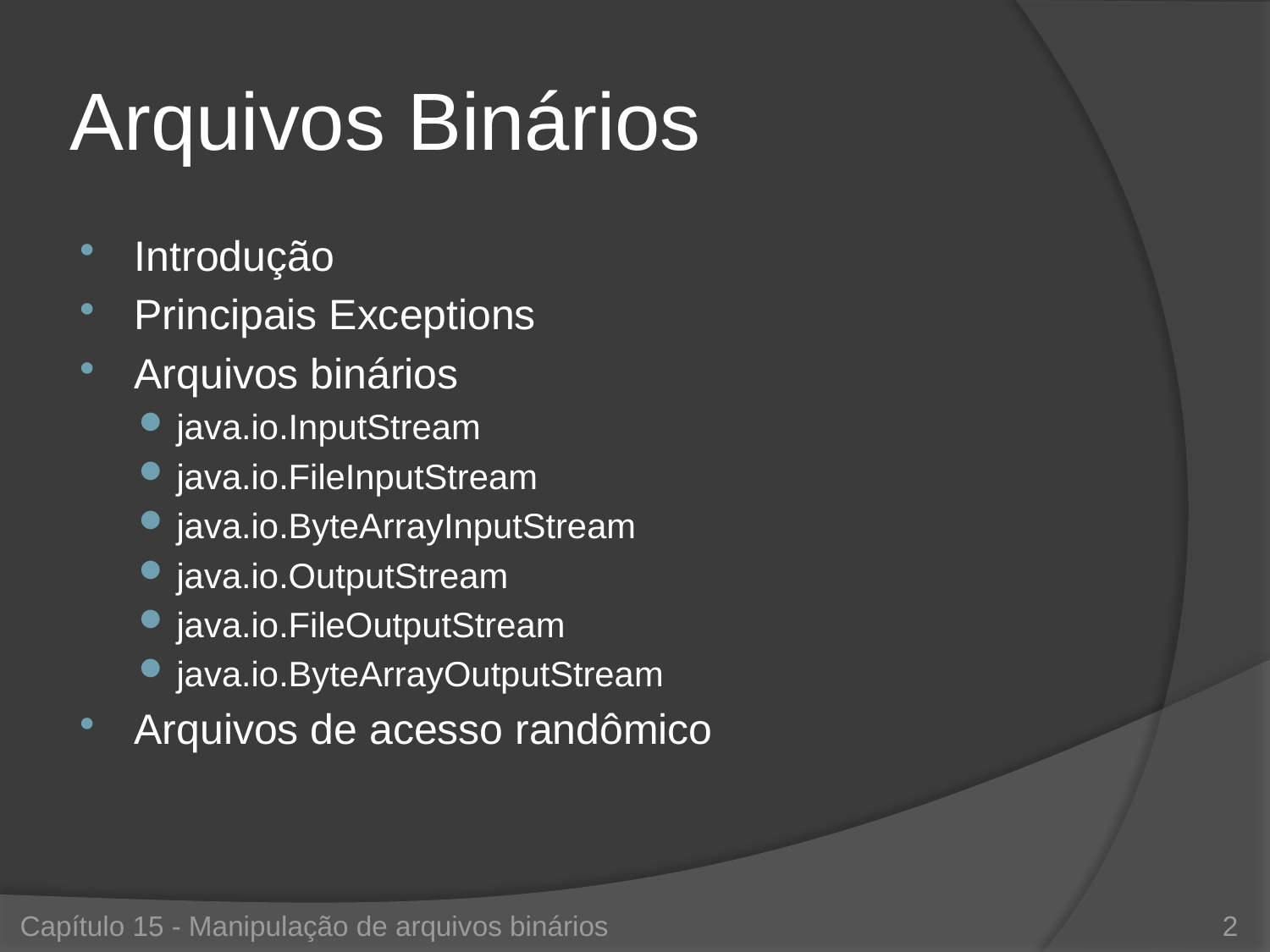

# Arquivos Binários
Introdução
Principais Exceptions
Arquivos binários
java.io.InputStream
java.io.FileInputStream
java.io.ByteArrayInputStream
java.io.OutputStream
java.io.FileOutputStream
java.io.ByteArrayOutputStream
Arquivos de acesso randômico
Capítulo 15 - Manipulação de arquivos binários
2